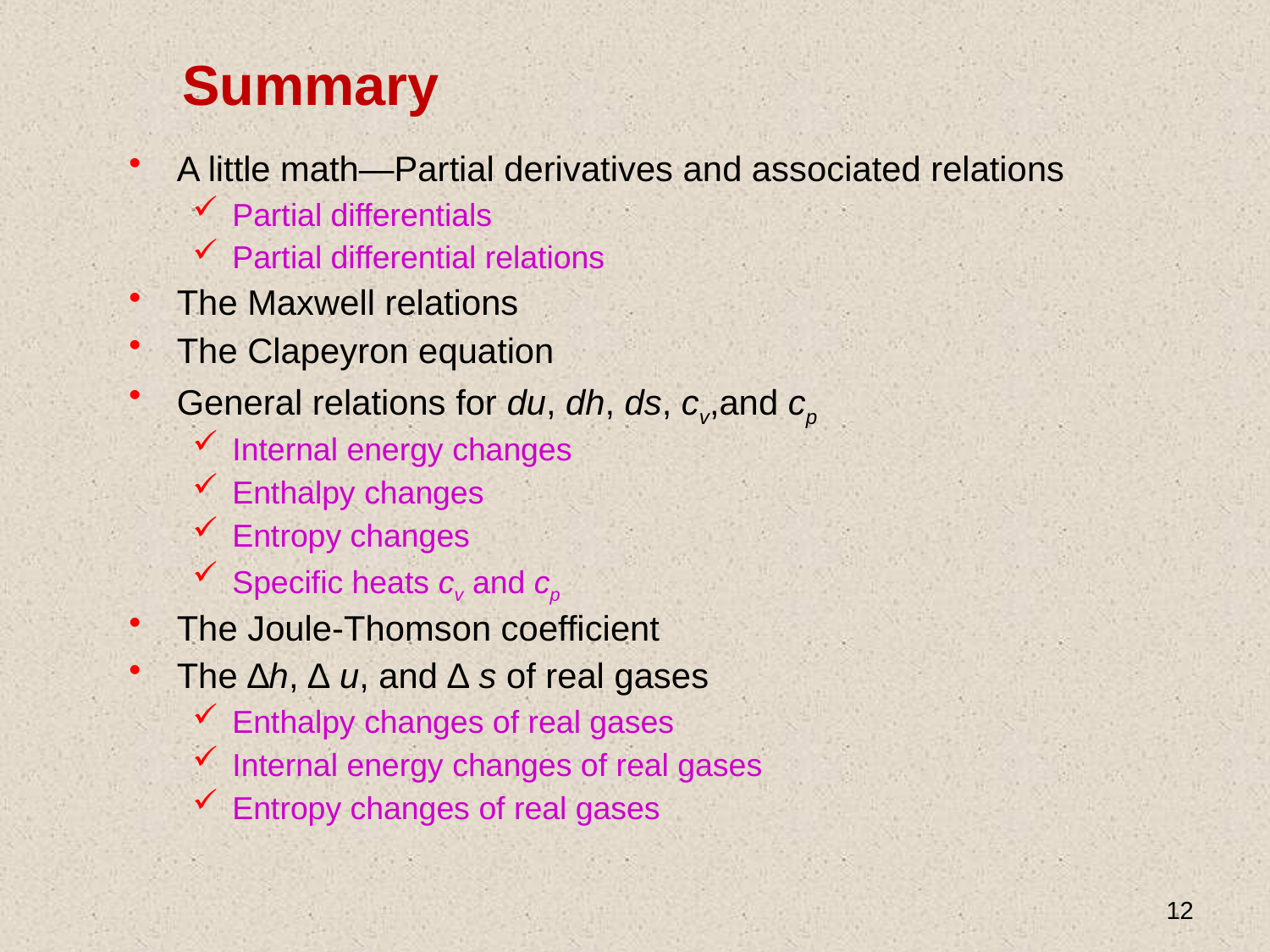

# Summary
A little math—Partial derivatives and associated relations
Partial differentials
Partial differential relations
The Maxwell relations
The Clapeyron equation
General relations for du, dh, ds, cv,and cp
Internal energy changes
Enthalpy changes
Entropy changes
Specific heats cv and cp
The Joule-Thomson coefficient
The ∆h, ∆ u, and ∆ s of real gases
Enthalpy changes of real gases
Internal energy changes of real gases
Entropy changes of real gases
12